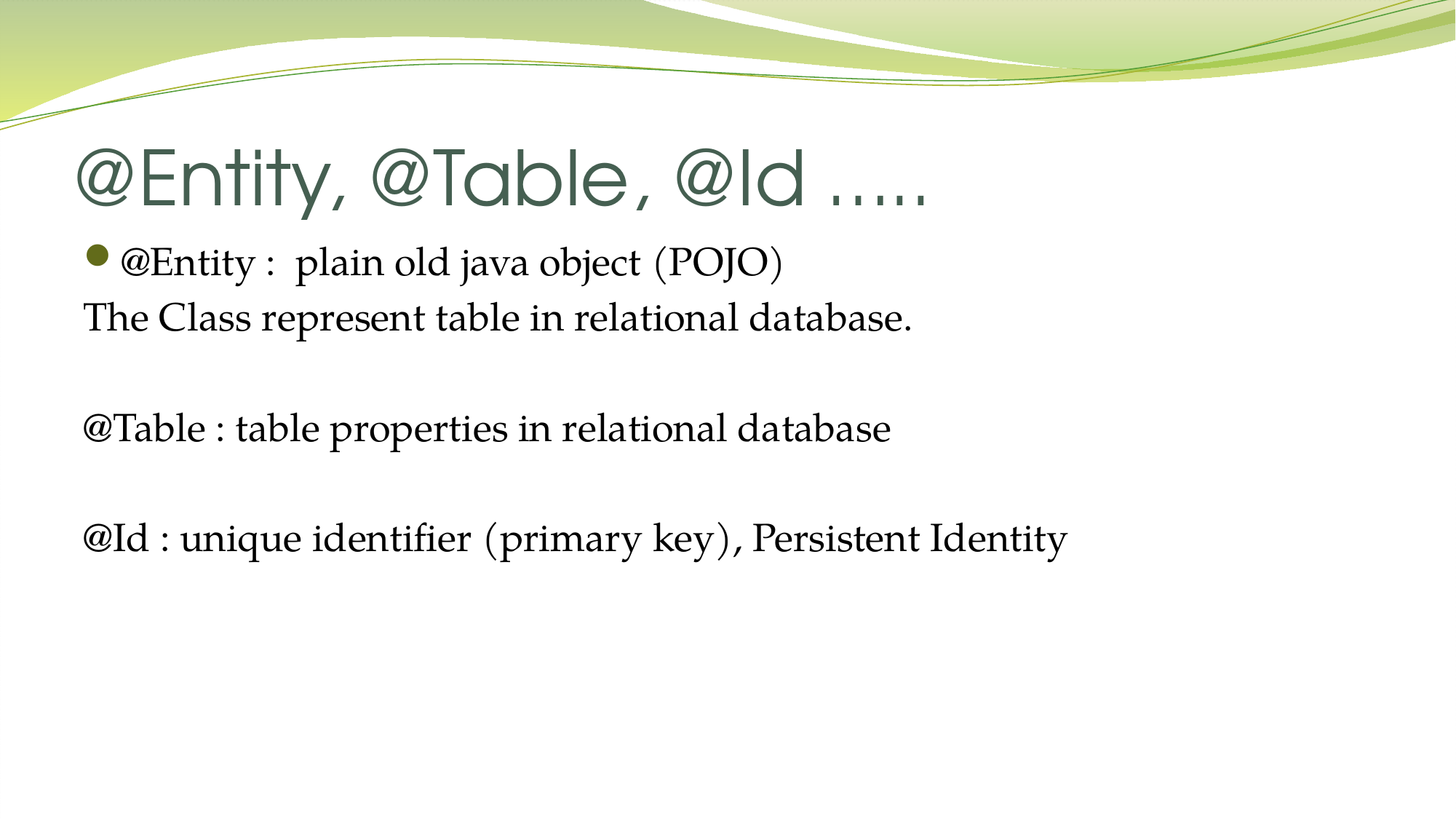

# @Entity, @Table, @Id …..
@Entity :  plain old java object (POJO)
The Class represent table in relational database.

@Table : table properties in relational database

@Id : unique identifier (primary key), Persistent Identity